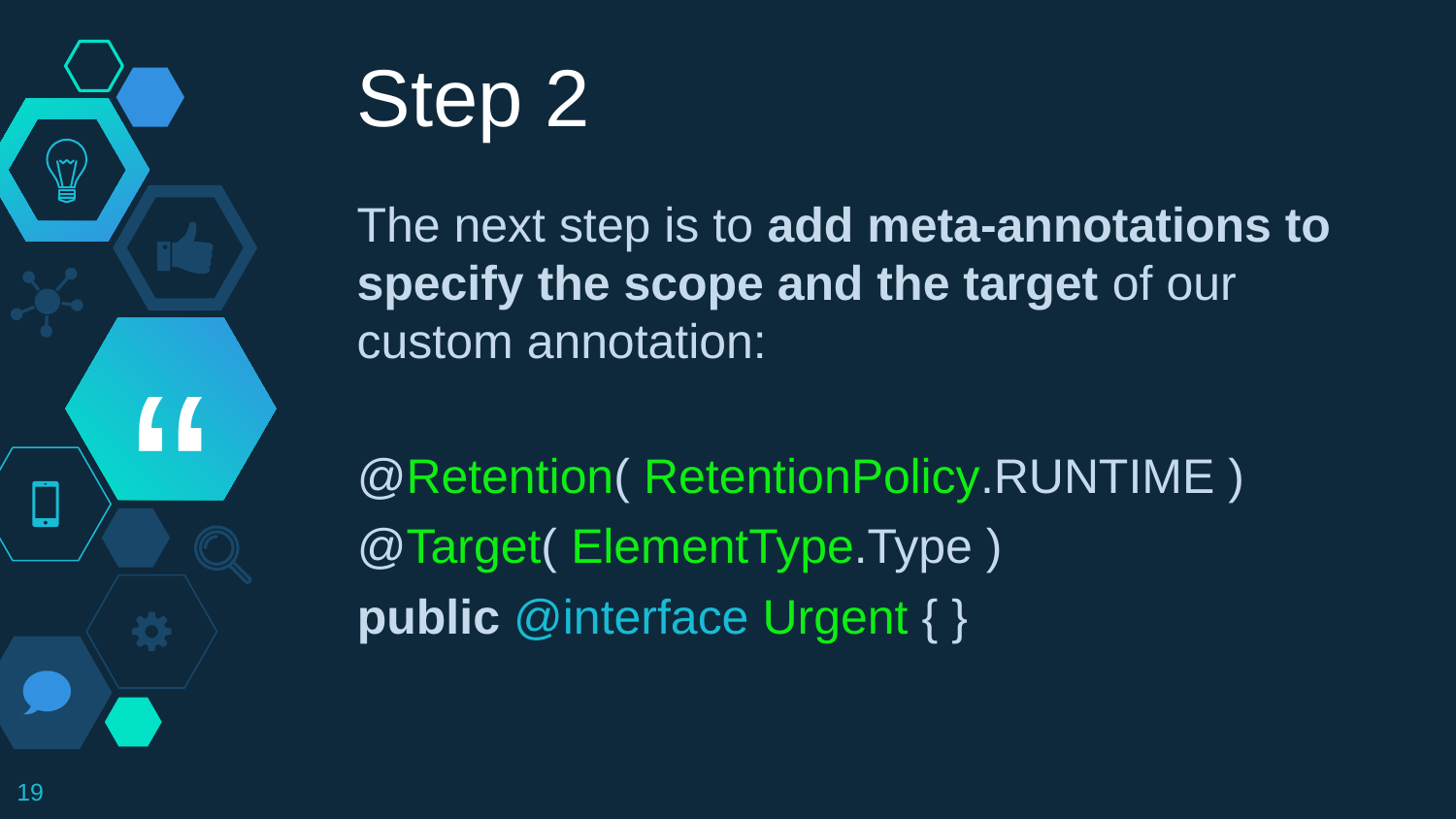

Step 2
The next step is to add meta-annotations to specify the scope and the target of our custom annotation:
@Retention( RetentionPolicy.RUNTIME )
@Target( ElementType.Type )
public @interface Urgent { }
19